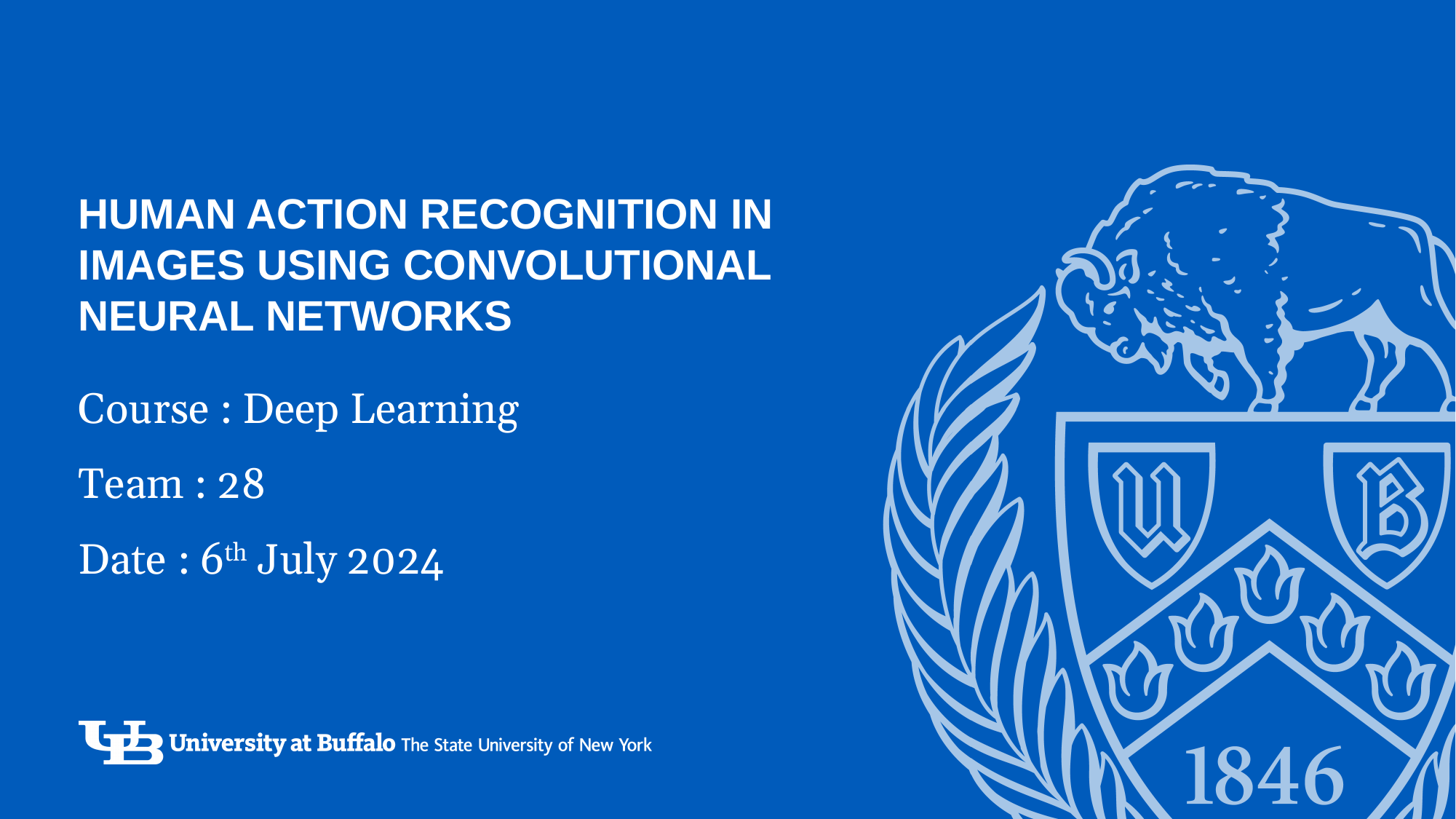

# Human Action Recognition in Images Using Convolutional Neural Networks
Course : Deep Learning
Team : 28
Date : 6th July 2024